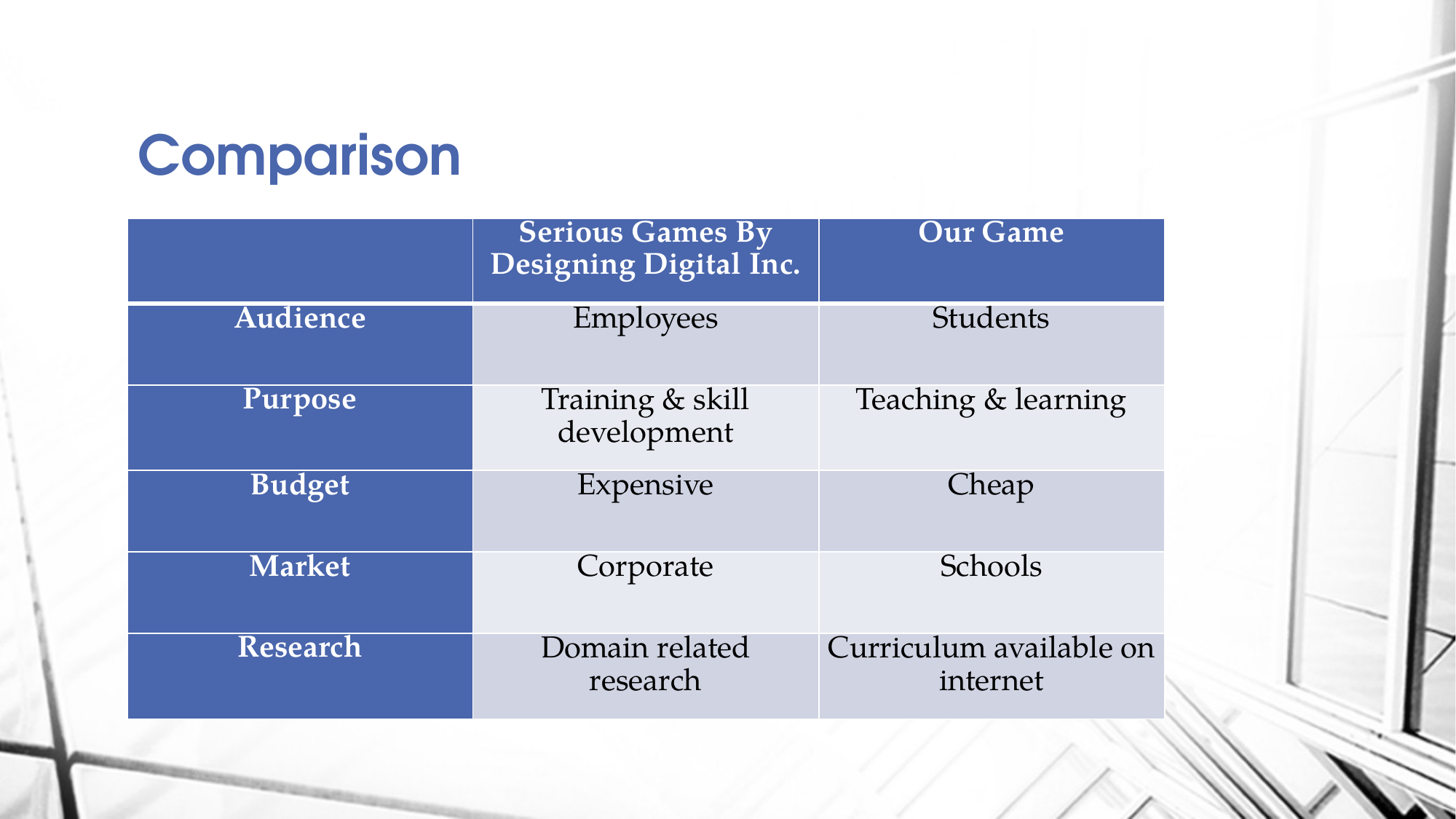

# Comparison
|  | Serious Games By Designing Digital Inc. | Our Game |
| --- | --- | --- |
| Audience | Employees | Students |
| Purpose | Training & skill development | Teaching & learning |
| Budget | Expensive | Cheap |
| Market | Corporate | Schools |
| Research | Domain related research | Curriculum available on internet |